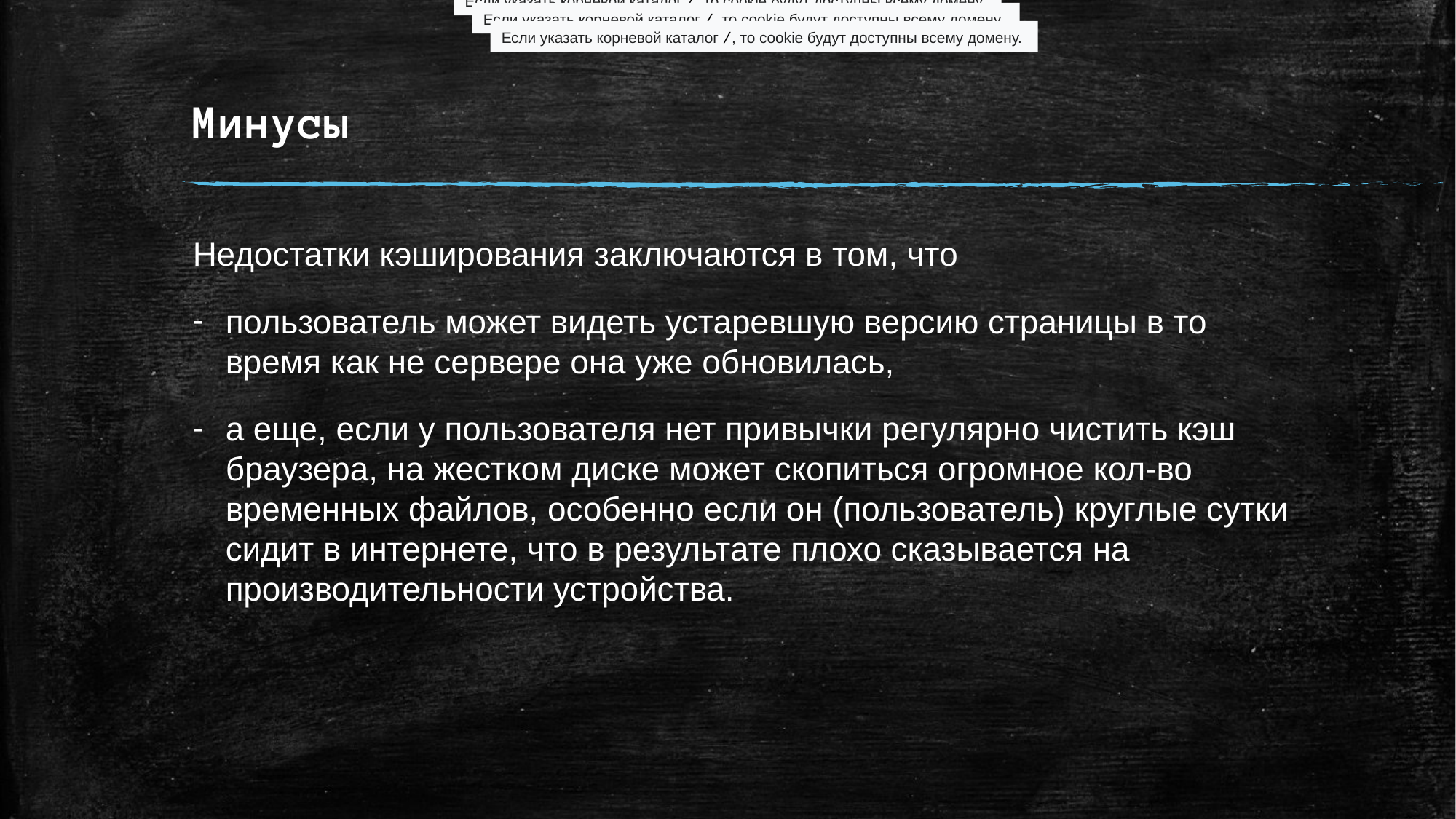

Если указать корневой каталог /, то cookie будут доступны всему домену.
Если указать корневой каталог /, то cookie будут доступны всему домену.
# Минусы
Если указать корневой каталог /, то cookie будут доступны всему домену.
Недостатки кэширования заключаются в том, что
пользователь может видеть устаревшую версию страницы в то время как не сервере она уже обновилась,
а еще, если у пользователя нет привычки регулярно чистить кэш браузера, на жестком диске может скопиться огромное кол-во временных файлов, особенно если он (пользователь) круглые сутки сидит в интернете, что в результате плохо сказывается на производительности устройства.